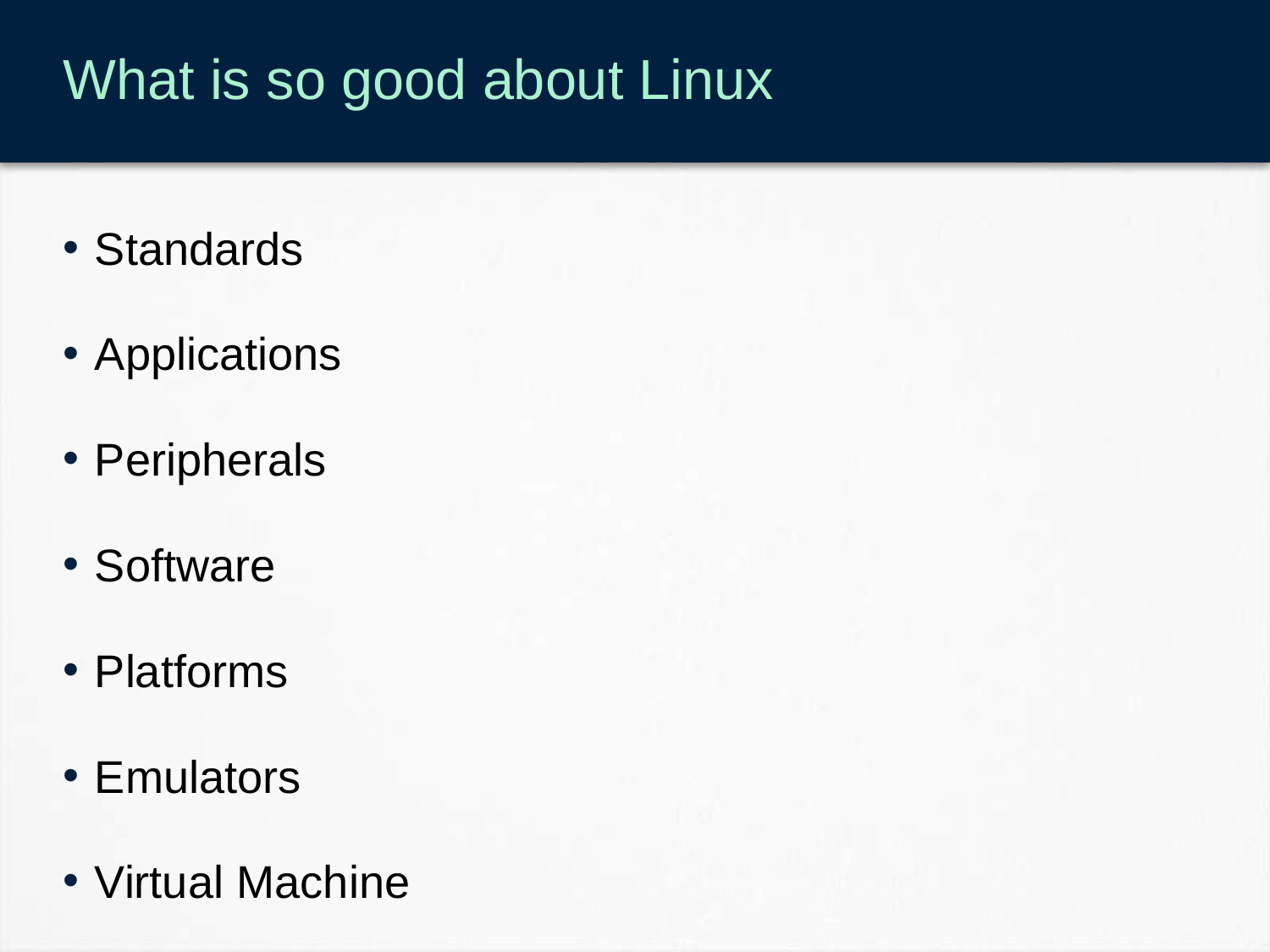

# What is so good about Linux
Standards
Applications
Peripherals
Software
Platforms
Emulators
Virtual Machine